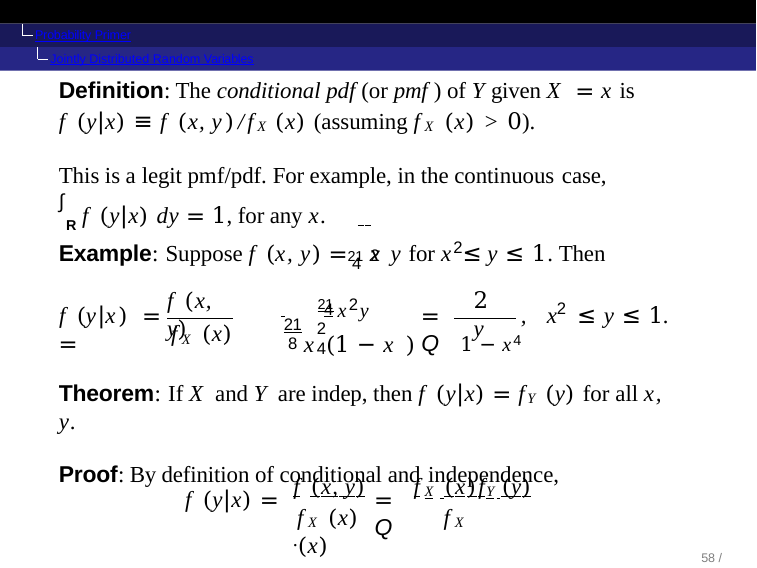

Probability Primer
Jointly Distributed Random Variables
Definition: The conditional pdf (or pmf ) of Y given X = x is
f (y|x) ≡ f (x, y)/fX (x) (assuming fX (x) > 0).
This is a legit pmf/pdf. For example, in the continuous case,
∫R f (y|x) dy = 1, for any x.
21 2
2
Example: Suppose f (x, y) =	x
y for x ≤ y ≤ 1
. Then
4
21 x2y
f (x, y)
2y
2
 	4
f (y|x)  =	=
=	,   x   ≤ y ≤ 1.	Q
21
8
fX (x)
2	4
x (1 − x )	1 − x4

Theorem: If X and Y are indep, then f (y|x) = fY (y) for all x, y.
Proof: By definition of conditional and independence,
f (x, y)	fX (x)fY (y) .
f (y|x) =
=	Q
fX (x)	fX (x)
58 / 104